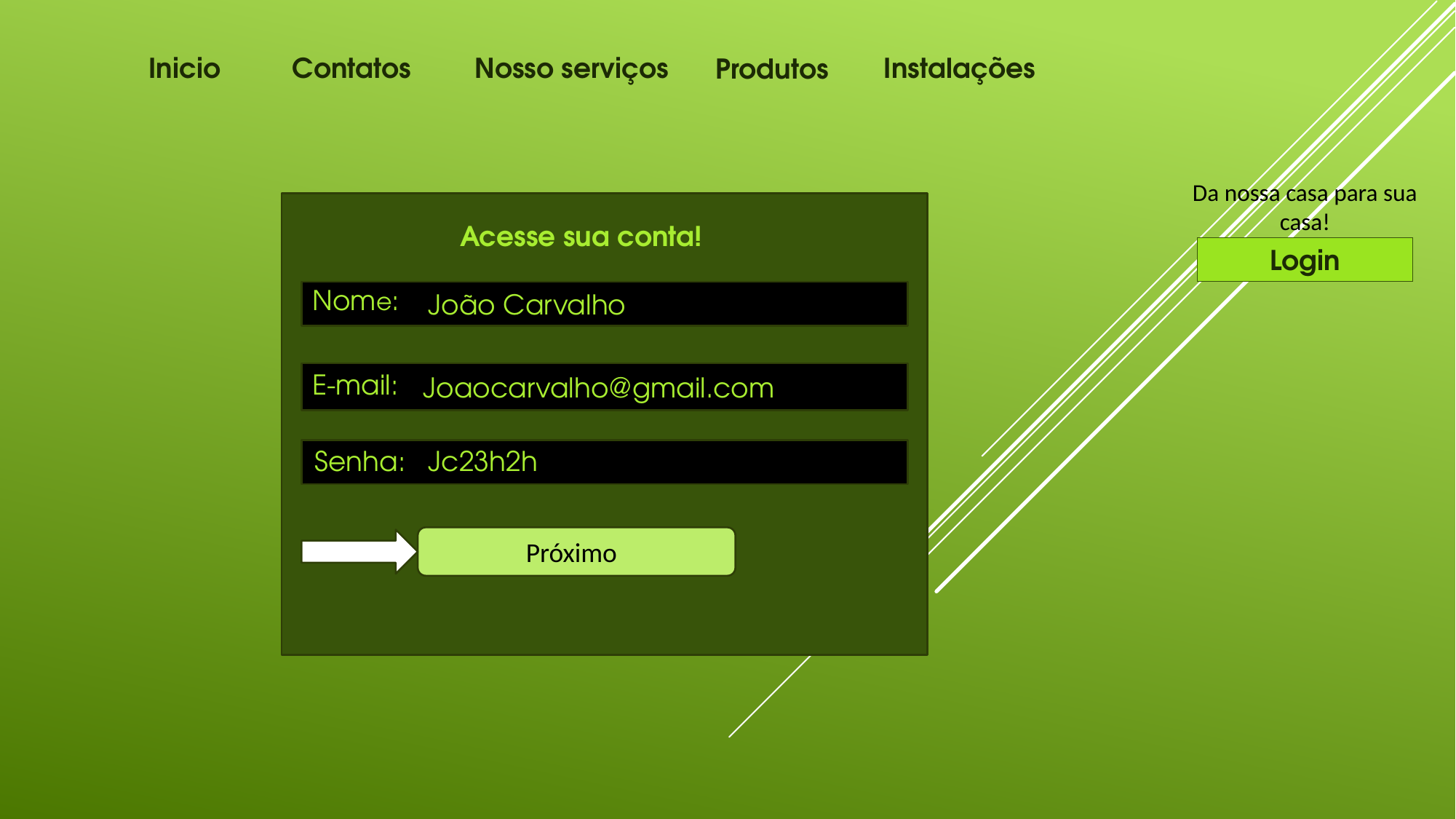

Inicio
Contatos
Instalações
Nosso serviços
Produtos
Da nossa casa para sua casa!

Acesse sua conta!
Login
Nome:

João Carvalho
E-mail:

Joaocarvalho@gmail.com
Senha:
Jc23h2h

Próximo